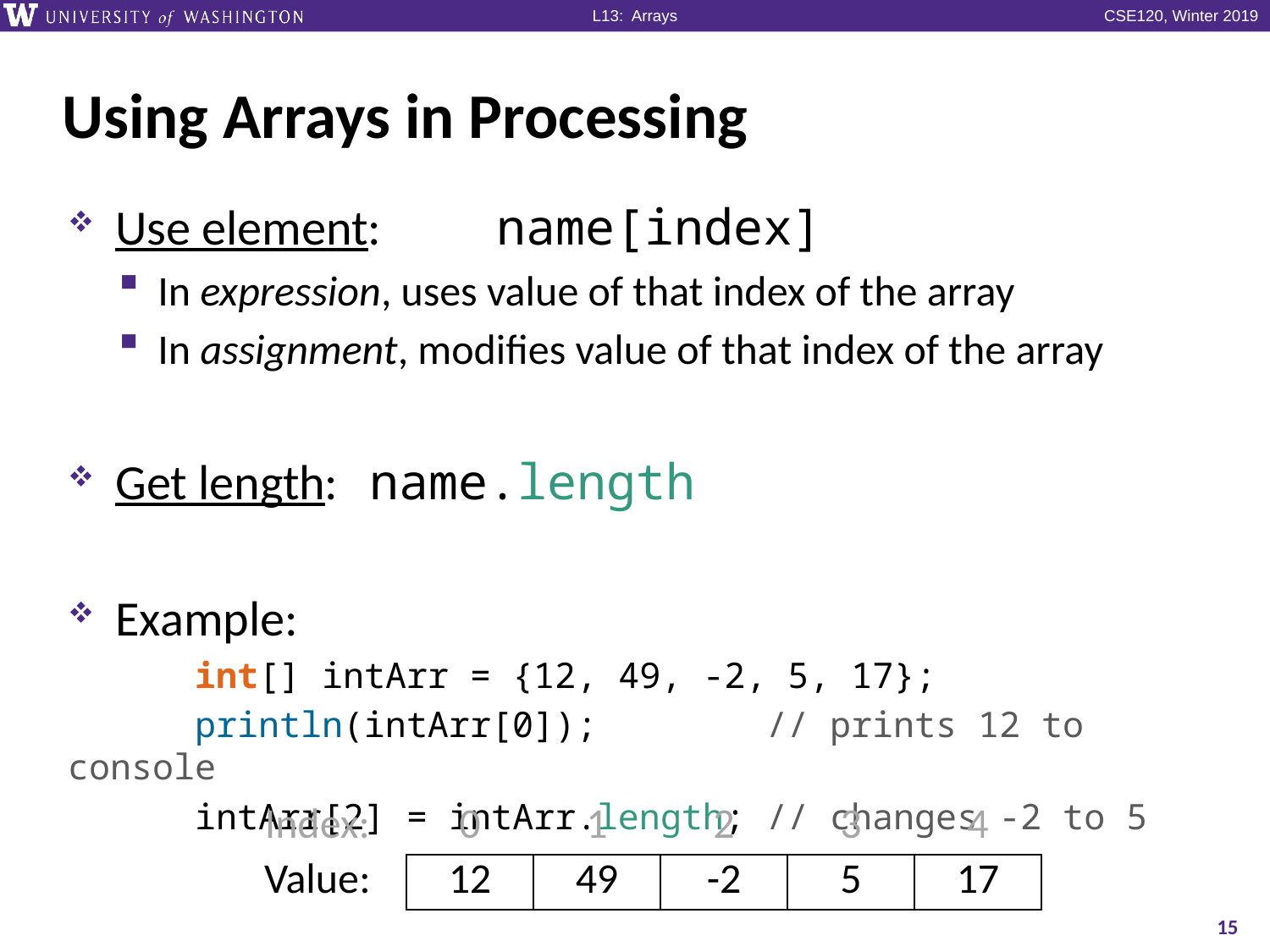

# Using Arrays in Processing
Use element:	name[index]
In expression, uses value of that index of the array
In assignment, modifies value of that index of the array

Get length:	name.length

Example:
	int[] intArr = {12, 49, -2, 5, 17};
	println(intArr[0]);        // prints 12 to console
	intArr[2] = intArr.length; // changes -2 to 5

| Index: | 0 | 1 | 2 | 3 | 4 |
| --- | --- | --- | --- | --- | --- |
| Value: | 12 | 49 | -2 | 5 | 17 |
15